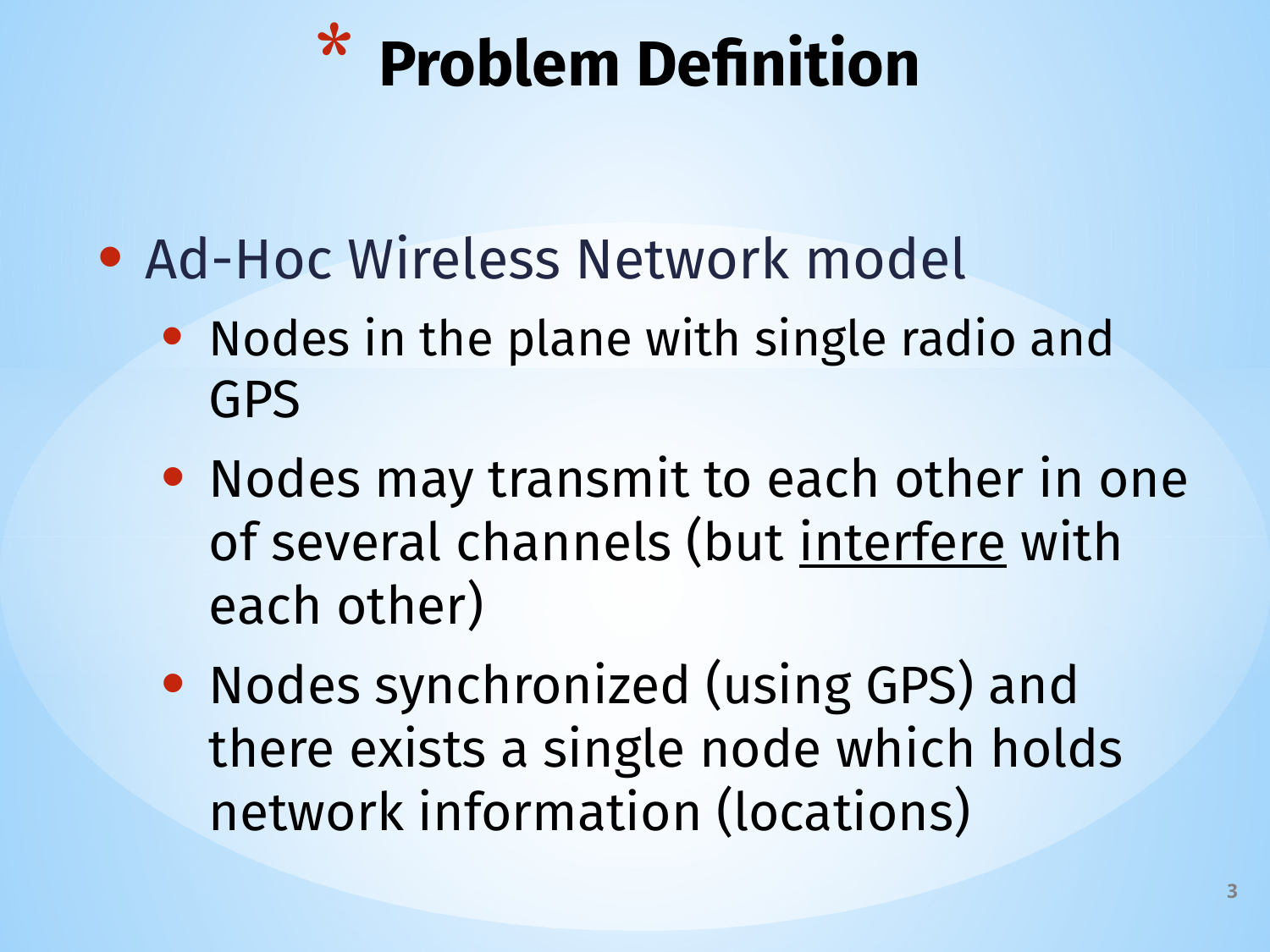

# Problem Definition
Ad-Hoc Wireless Network model
Nodes in the plane with single radio and GPS
Nodes may transmit to each other in one of several channels (but interfere with each other)
Nodes synchronized (using GPS) and there exists a single node which holds network information (locations)

3